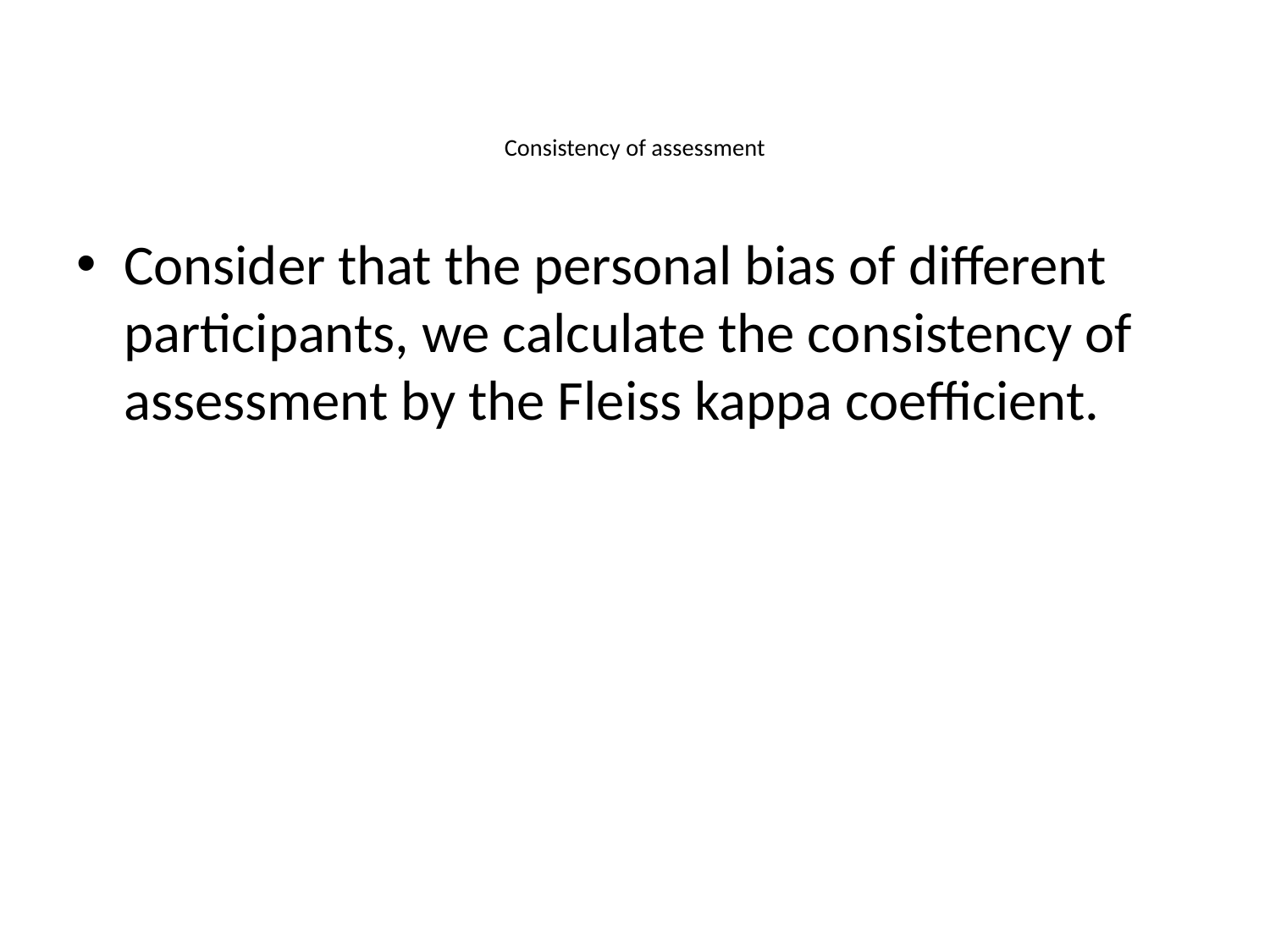

# Consistency of assessment
Consider that the personal bias of different participants, we calculate the consistency of assessment by the Fleiss kappa coefficient.